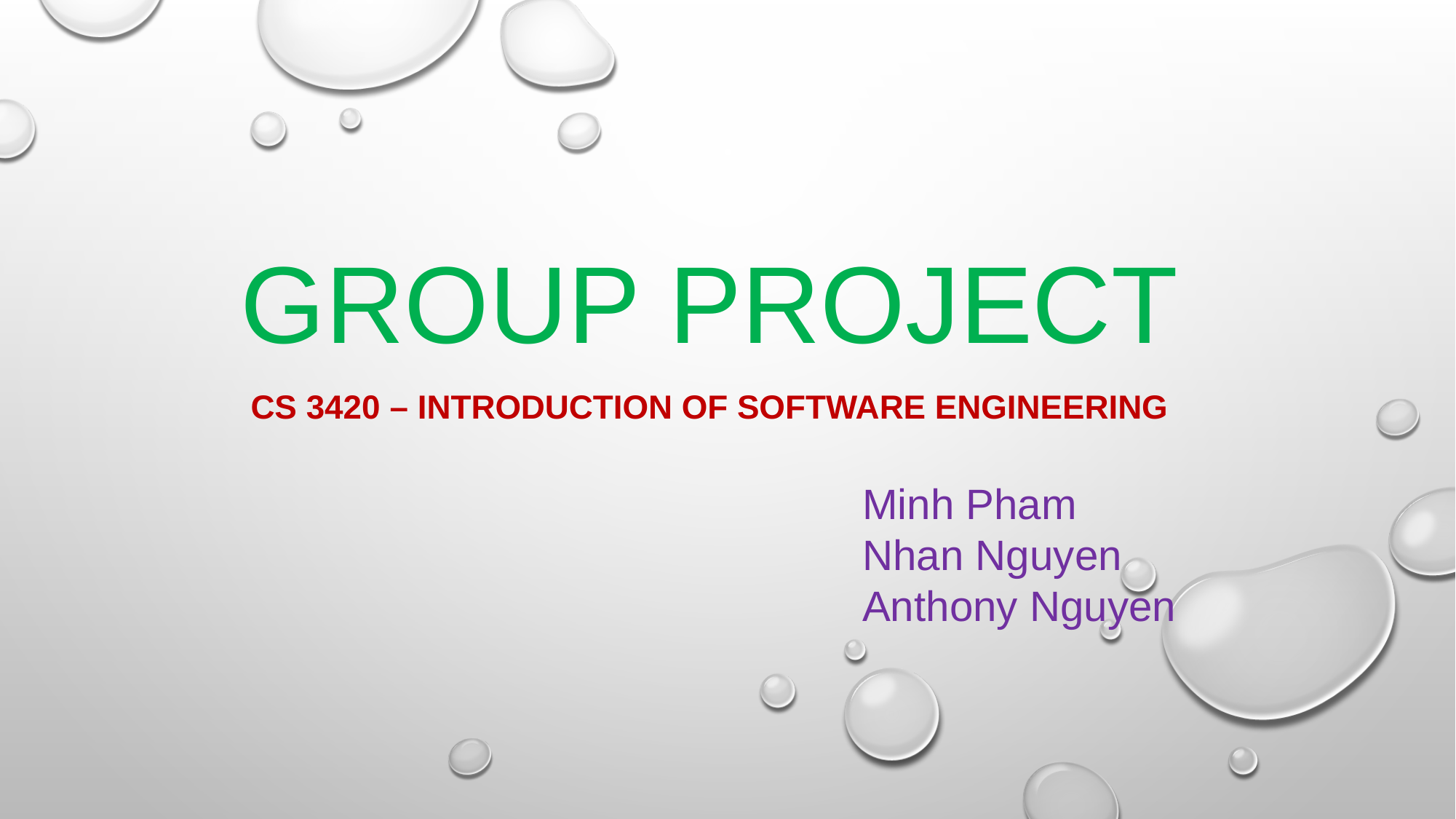

# Group Project
CS 3420 – Introduction of software Engineering
Minh Pham
Nhan Nguyen
Anthony Nguyen